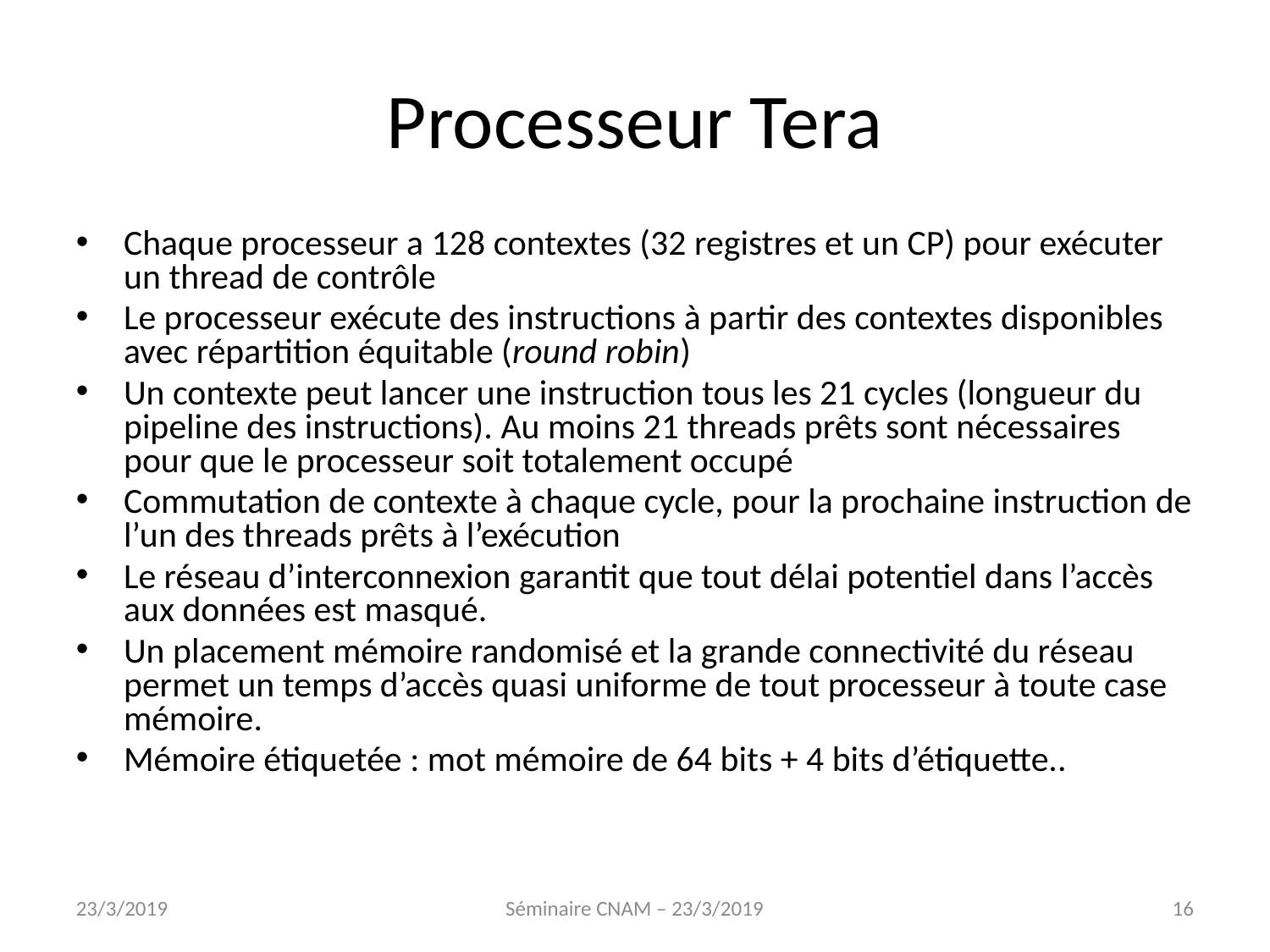

Processeur Tera
Chaque processeur a 128 contextes (32 registres et un CP) pour exécuter un thread de contrôle
Le processeur exécute des instructions à partir des contextes disponibles avec répartition équitable (round robin)
Un contexte peut lancer une instruction tous les 21 cycles (longueur du pipeline des instructions). Au moins 21 threads prêts sont nécessaires pour que le processeur soit totalement occupé
Commutation de contexte à chaque cycle, pour la prochaine instruction de l’un des threads prêts à l’exécution
Le réseau d’interconnexion garantit que tout délai potentiel dans l’accès aux données est masqué.
Un placement mémoire randomisé et la grande connectivité du réseau permet un temps d’accès quasi uniforme de tout processeur à toute case mémoire.
Mémoire étiquetée : mot mémoire de 64 bits + 4 bits d’étiquette..

23/3/2019
Séminaire CNAM – 23/3/2019
16